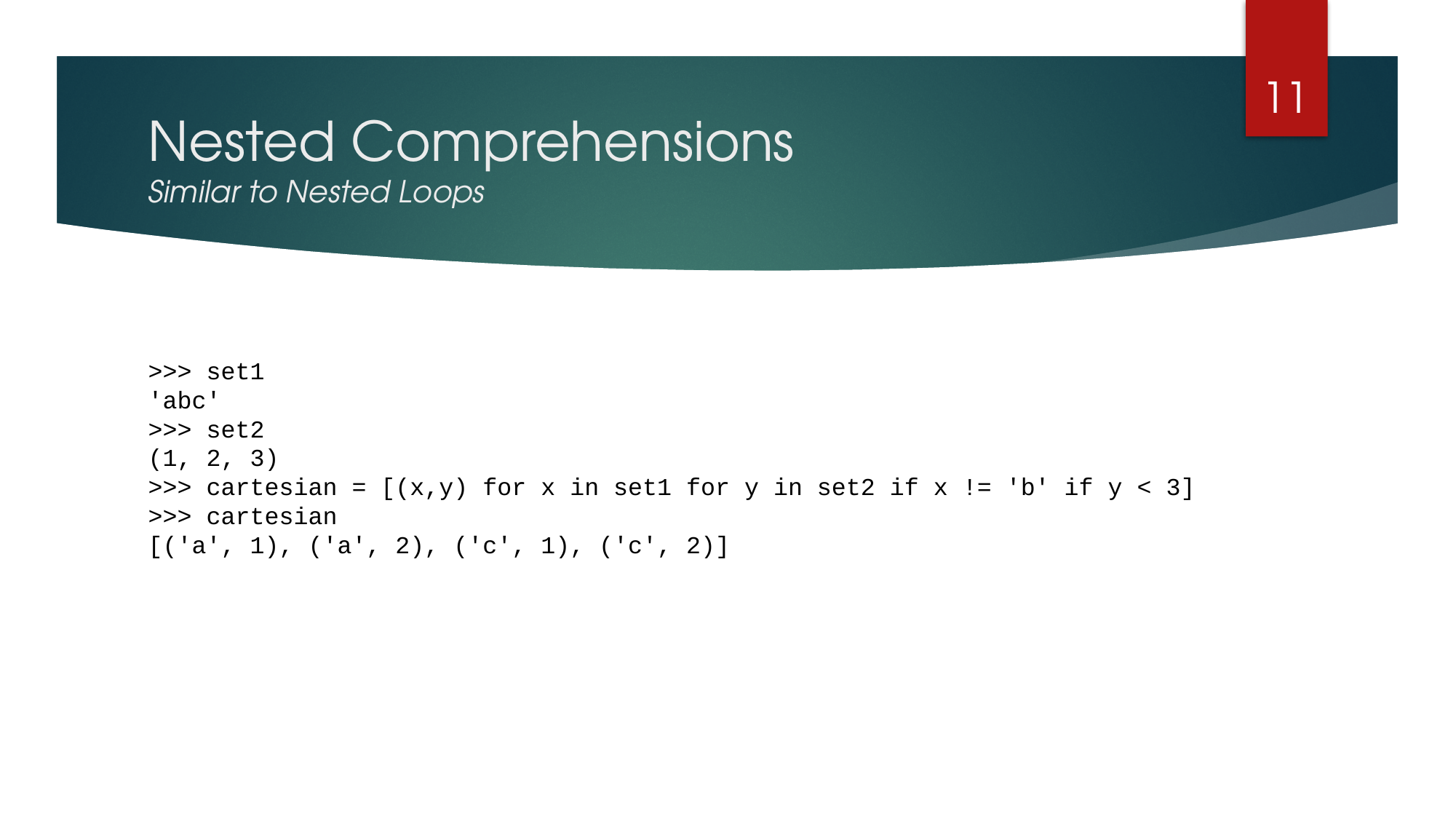

11
# Nested Comprehensions Similar to Nested Loops
>>> set1
'abc'
>>> set2
(1, 2, 3)
>>> cartesian = [(x,y) for x in set1 for y in set2 if x != 'b' if y < 3]
>>> cartesian
[('a', 1), ('a', 2), ('c', 1), ('c', 2)]